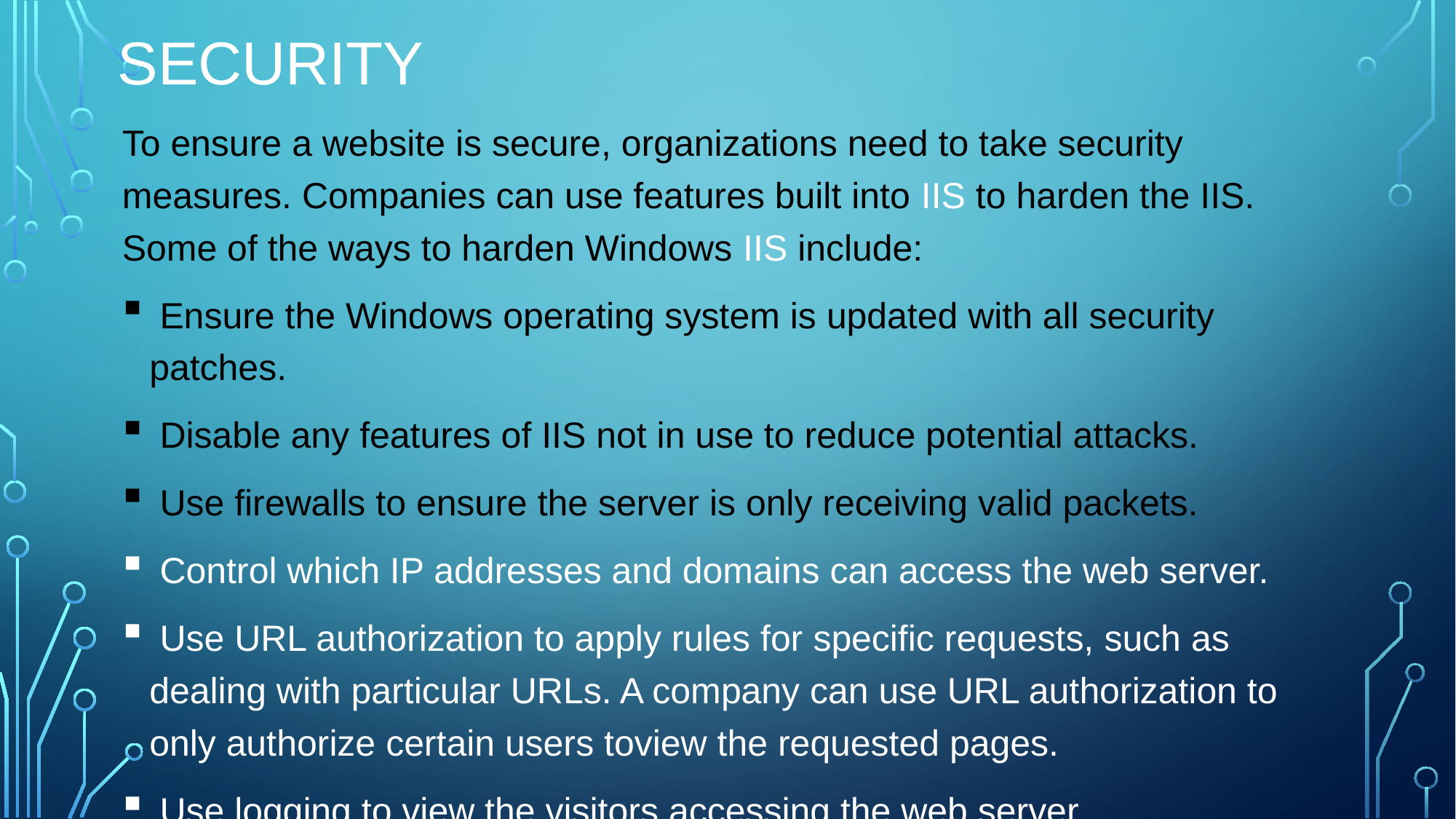

# Security
To ensure a website is secure, organizations need to take security measures. Companies can use features built into IIS to harden the IIS. Some of the ways to harden Windows IIS include:
 Ensure the Windows operating system is updated with all security patches.
 Disable any features of IIS not in use to reduce potential attacks.
 Use firewalls to ensure the server is only receiving valid packets.
 Control which IP addresses and domains can access the web server.
 Use URL authorization to apply rules for specific requests, such as dealing with particular URLs. A company can use URL authorization to only authorize certain users toview the requested pages.
 Use logging to view the visitors accessing the web server.